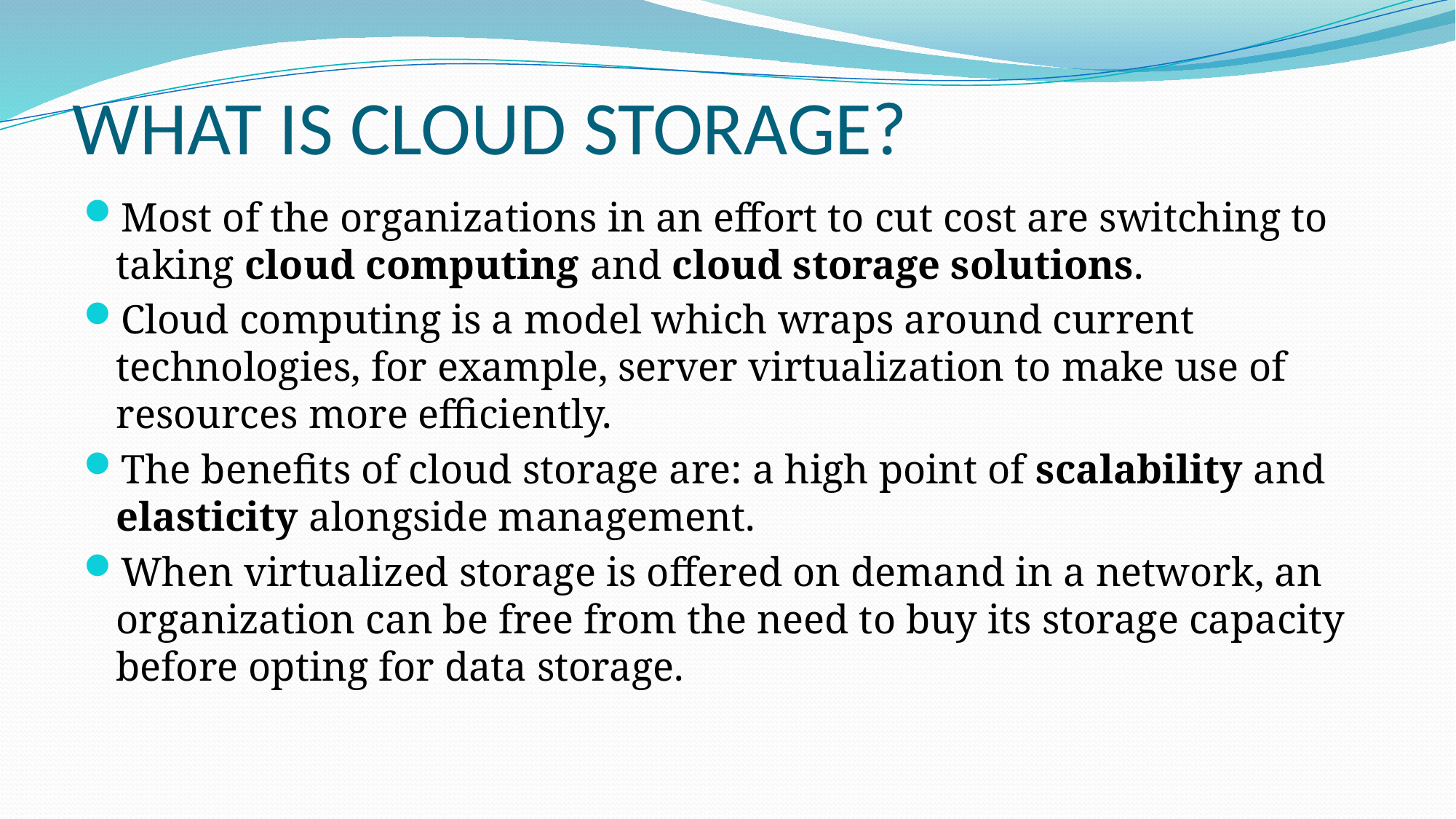

# WHAT IS CLOUD STORAGE?
Most of the organizations in an effort to cut cost are switching to taking cloud computing and cloud storage solutions.
Cloud computing is a model which wraps around current technologies, for example, server virtualization to make use of resources more efficiently.
The benefits of cloud storage are: a high point of scalability and elasticity alongside management.
When virtualized storage is offered on demand in a network, an organization can be free from the need to buy its storage capacity before opting for data storage.